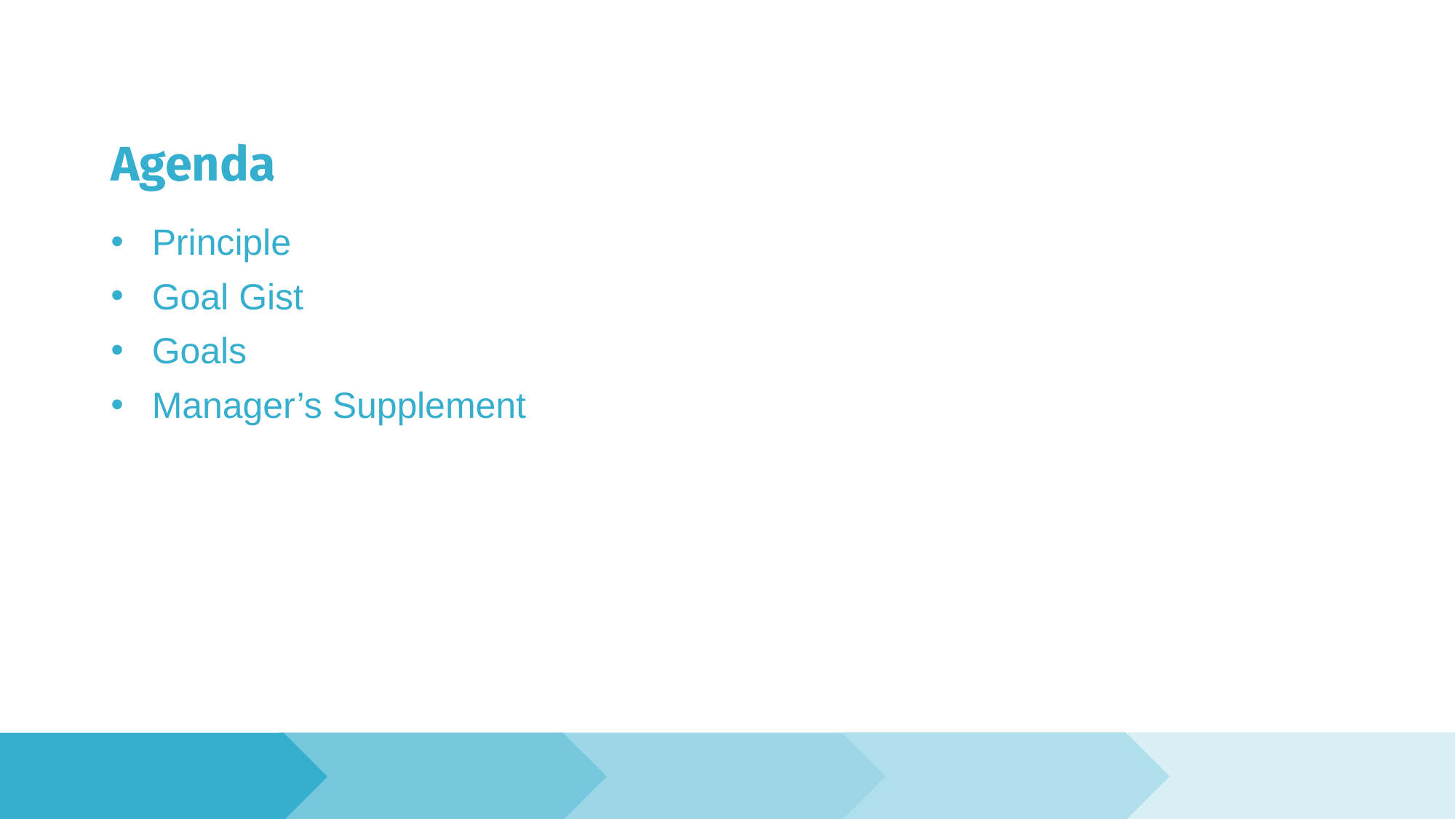

# Agenda
Principle
Goal Gist
Goals
Manager’s Supplement